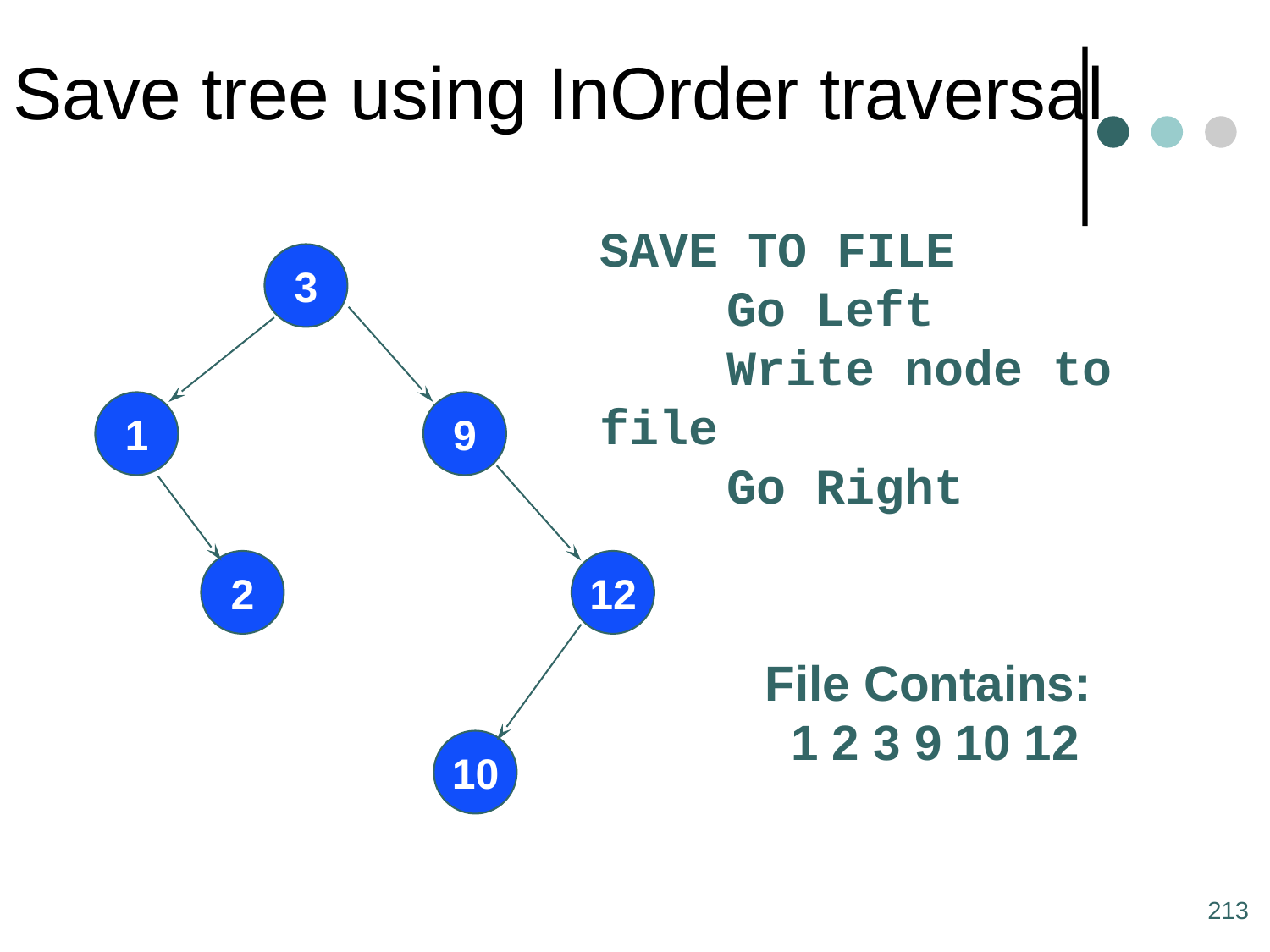

# Save tree using InOrder traversal
SAVE TO FILE
	Go Left
	Write node to file
	Go Right

3

1
9

2
12

10
File Contains:
 1 2 3 9 10 12
213